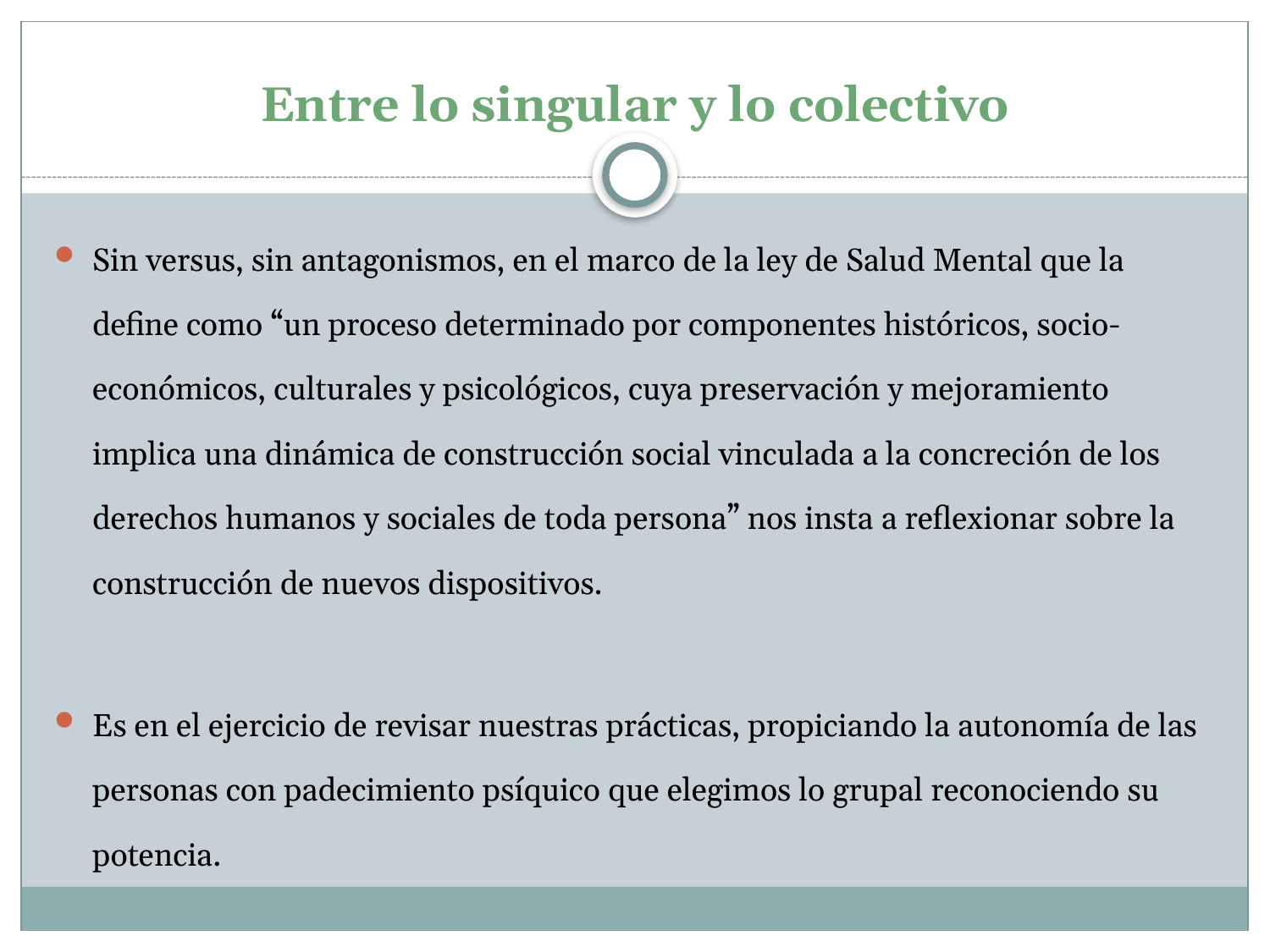

# Entre lo singular y lo colectivo
Sin versus, sin antagonismos, en el marco de la ley de Salud Mental que la define como “un proceso determinado por componentes históricos, socio-económicos, culturales y psicológicos, cuya preservación y mejoramiento implica una dinámica de construcción social vinculada a la concreción de los derechos humanos y sociales de toda persona” nos insta a reflexionar sobre la construcción de nuevos dispositivos.

Es en el ejercicio de revisar nuestras prácticas, propiciando la autonomía de las personas con padecimiento psíquico que elegimos lo grupal reconociendo su potencia.